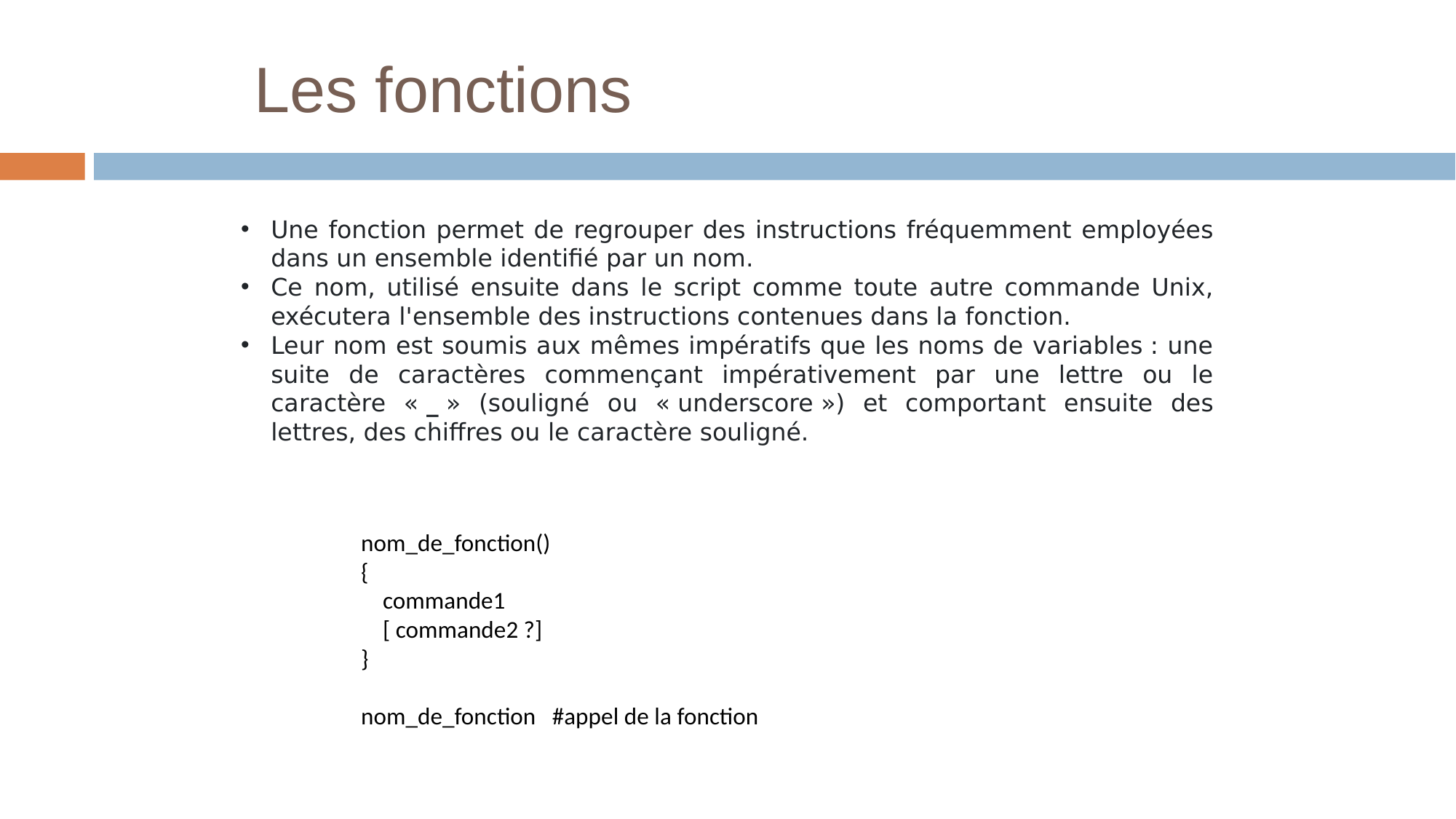

# Les fonctions
Une fonction permet de regrouper des instructions fréquemment employées dans un ensemble identifié par un nom.
Ce nom, utilisé ensuite dans le script comme toute autre commande Unix, exécutera l'ensemble des instructions contenues dans la fonction.
Leur nom est soumis aux mêmes impératifs que les noms de variables : une suite de caractères commençant impérativement par une lettre ou le caractère « _ » (souligné ou « underscore ») et comportant ensuite des lettres, des chiffres ou le caractère souligné.
nom_de_fonction()
{
    commande1
    [ commande2 ?]
}

nom_de_fonction   #appel de la fonction